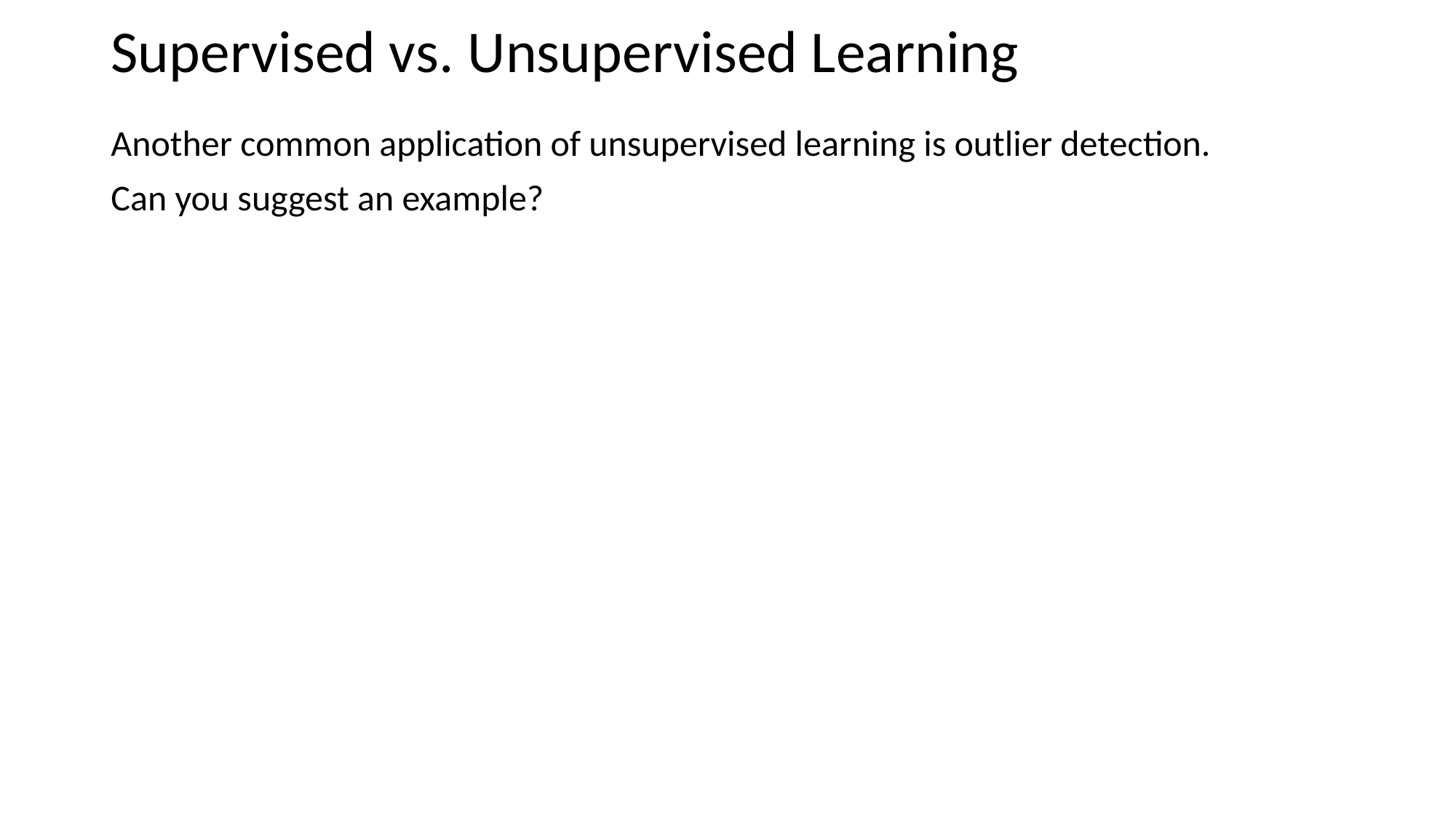

# Supervised vs. Unsupervised Learning
Another common application of unsupervised learning is outlier detection.
Can you suggest an example?